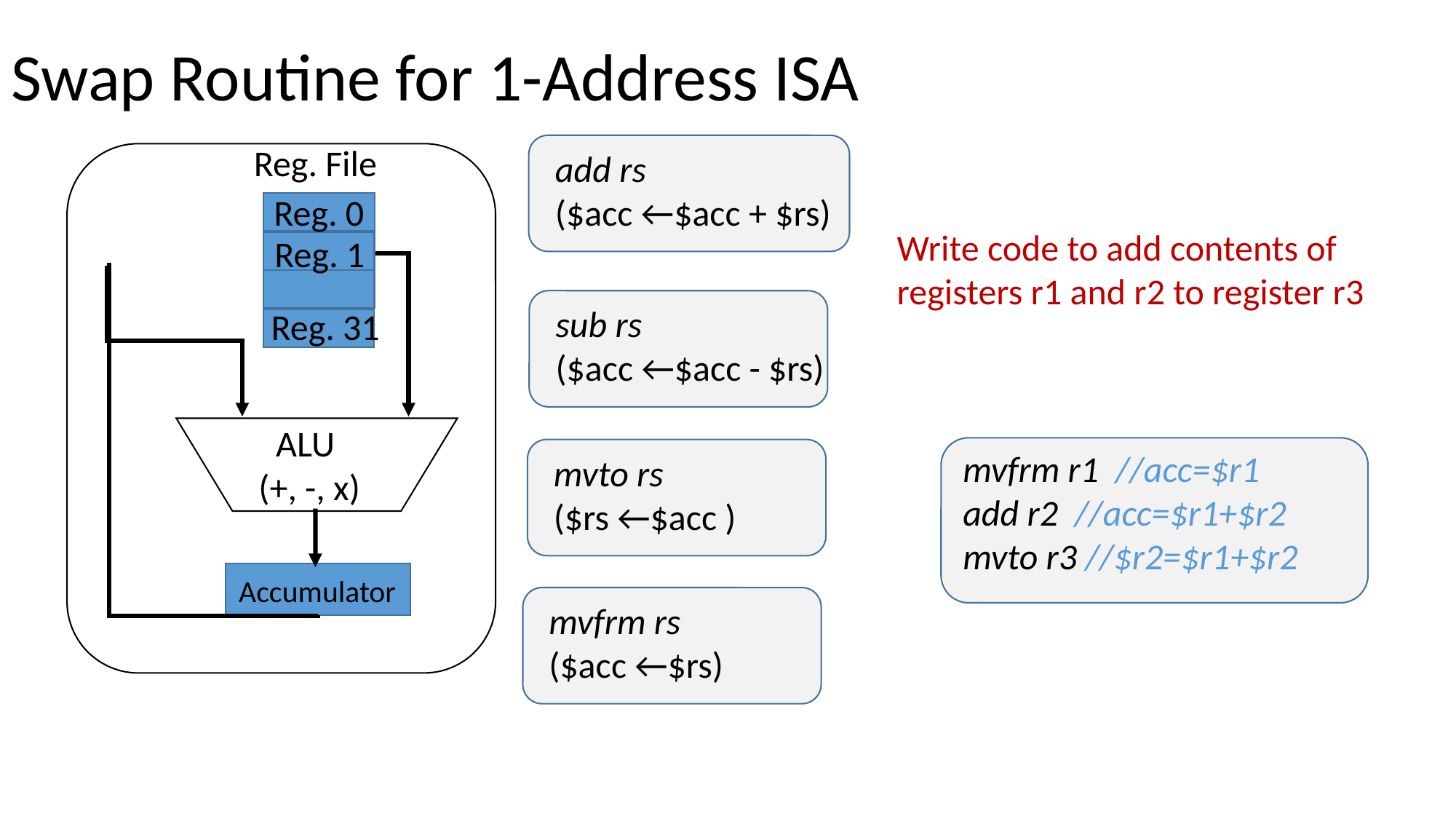

# Swap Routine for 1-Address ISA
Reg. File

add rs
($acc ←$acc + $rs)

Reg. 0

Write code to add contents of registers r1 and r2 to register r3
Reg. 1

sub rs
($acc ←$acc - $rs)
Reg. 31

ALU
(+, -, x)

mvfrm r1  //acc=$r1
add r2  //acc=$r1+$r2
mvto r3 //$r2=$r1+$r2
mvto rs
($rs ←$acc )

Accumulator

mvfrm rs
($acc ←$rs)